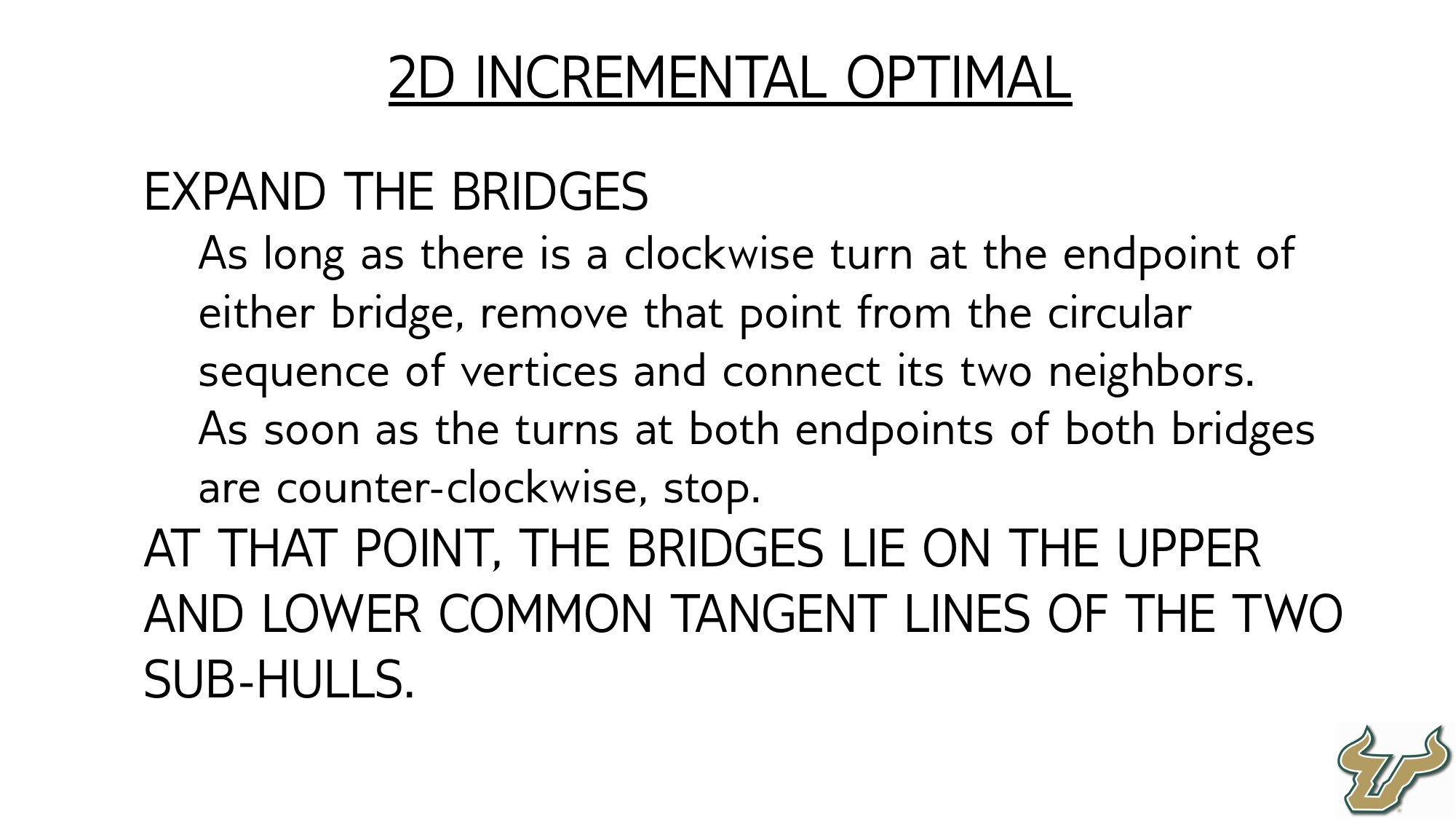

2D Incremental Optimal
Expand the bridges
As long as there is a clockwise turn at the endpoint of either bridge, remove that point from the circular sequence of vertices and connect its two neighbors.
As soon as the turns at both endpoints of both bridges are counter-clockwise, stop.
At that point, the bridges lie on the upper and lower common tangent lines of the two sub-hulls.